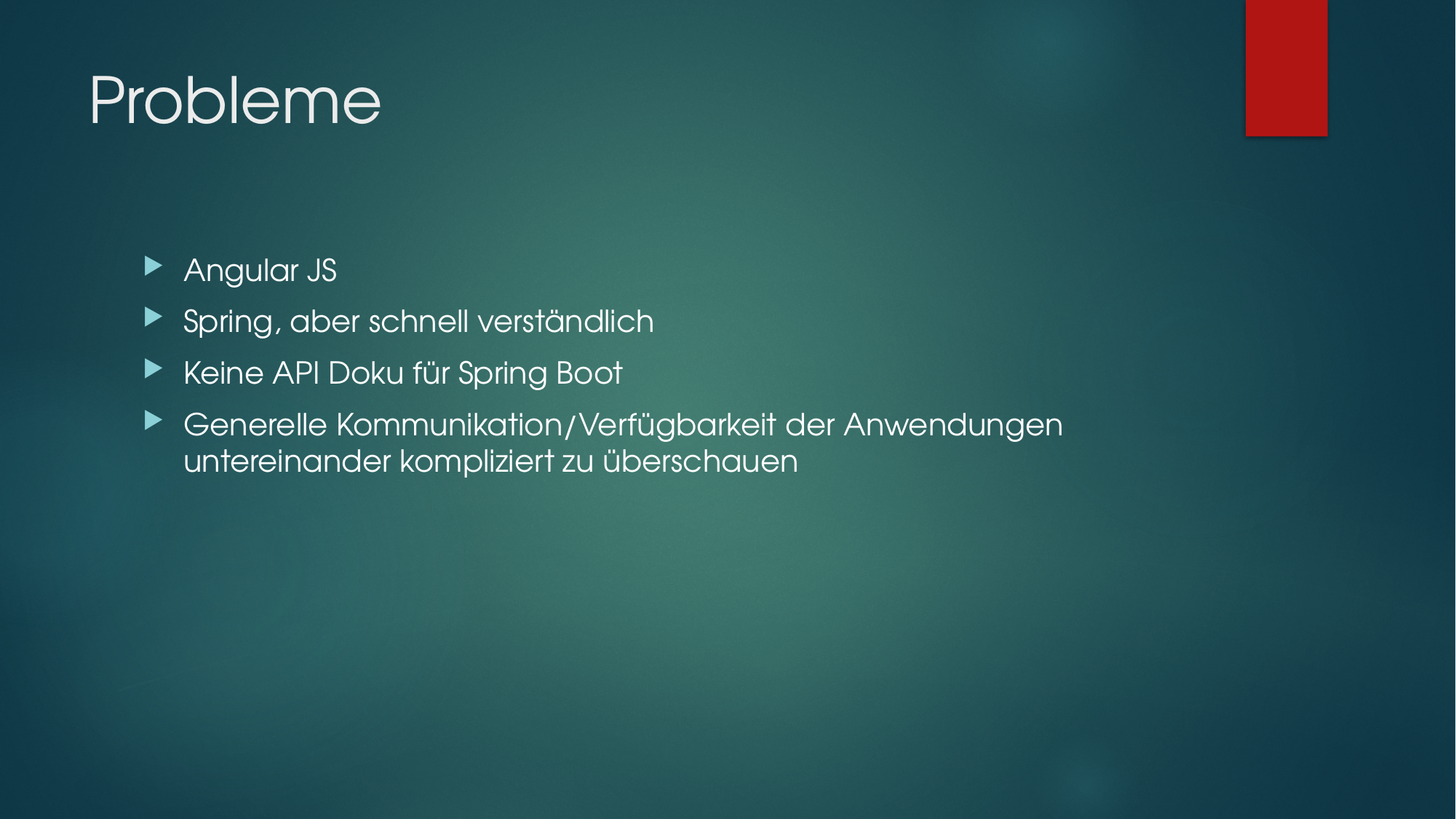

# Probleme
Angular JS
Spring, aber schnell verständlich
Keine API Doku für Spring Boot
Generelle Kommunikation/Verfügbarkeit der Anwendungen untereinander kompliziert zu überschauen